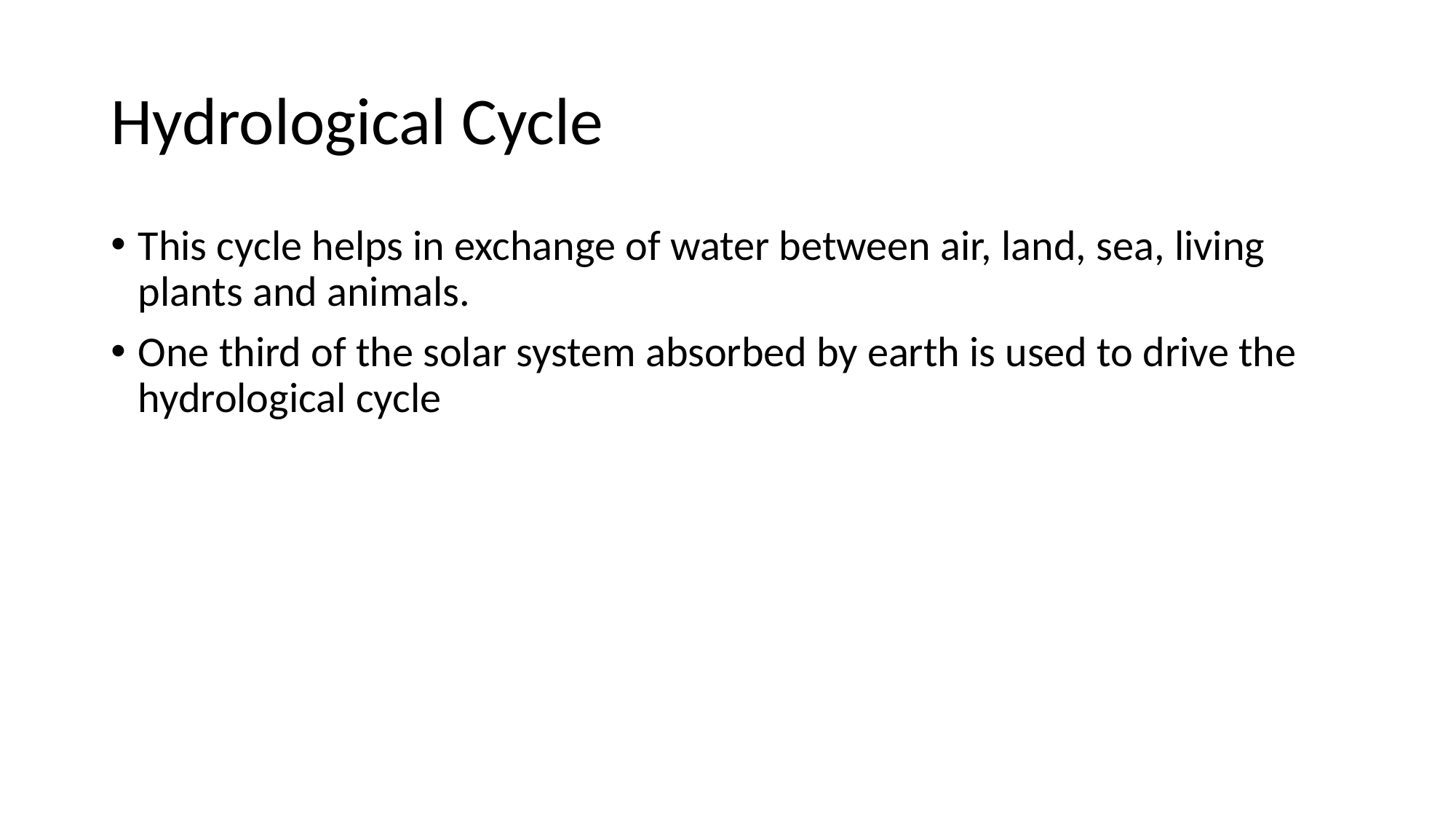

# Hydrological Cycle
This cycle helps in exchange of water between air, land, sea, living plants and animals.
One third of the solar system absorbed by earth is used to drive the hydrological cycle